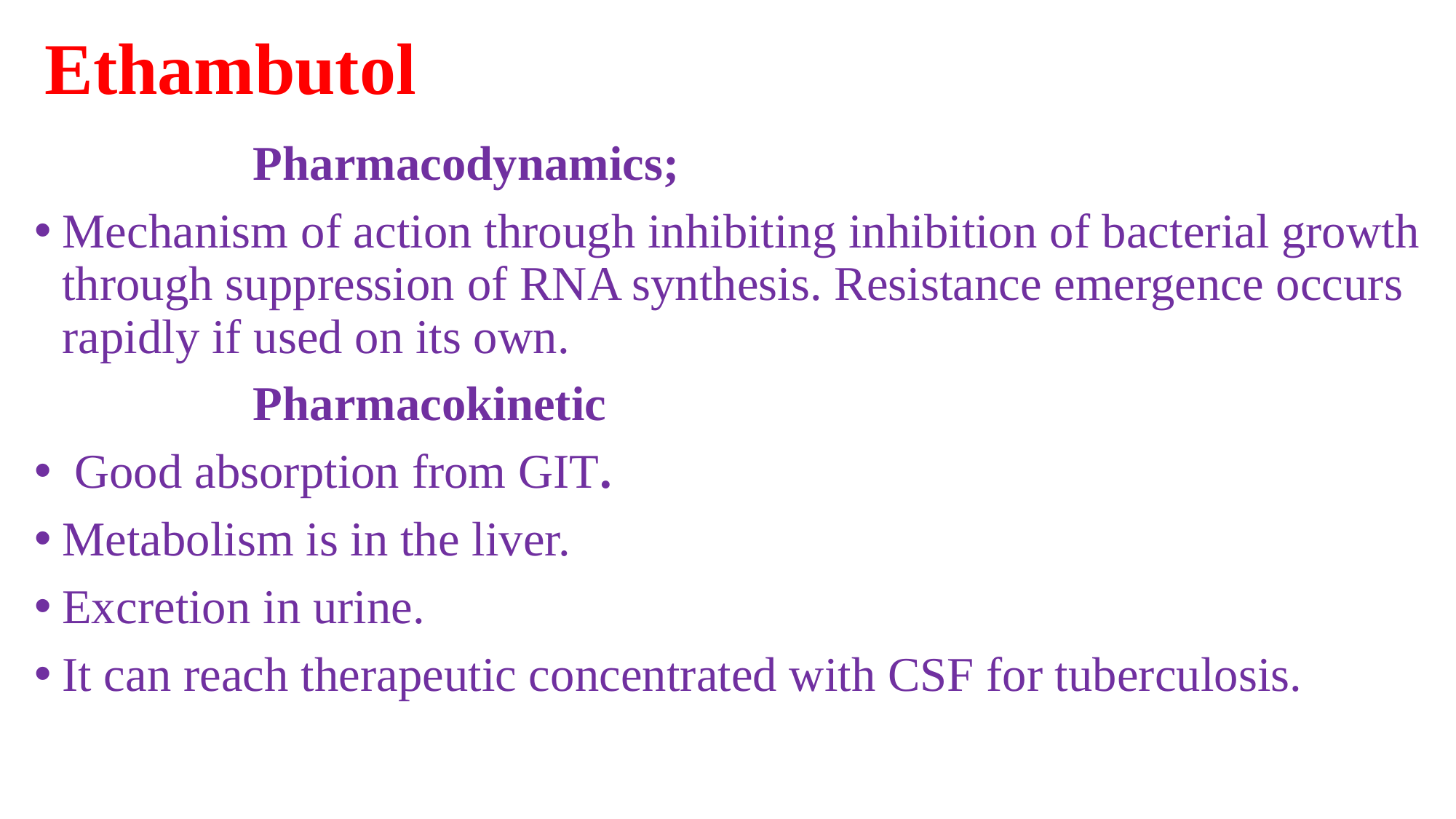

# Ethambutol
		Pharmacodynamics;
Mechanism of action through inhibiting inhibition of bacterial growth through suppression of RNA synthesis. Resistance emergence occurs rapidly if used on its own.
		Pharmacokinetic
 Good absorption from GIT.
Metabolism is in the liver.
Excretion in urine.
It can reach therapeutic concentrated with CSF for tuberculosis.